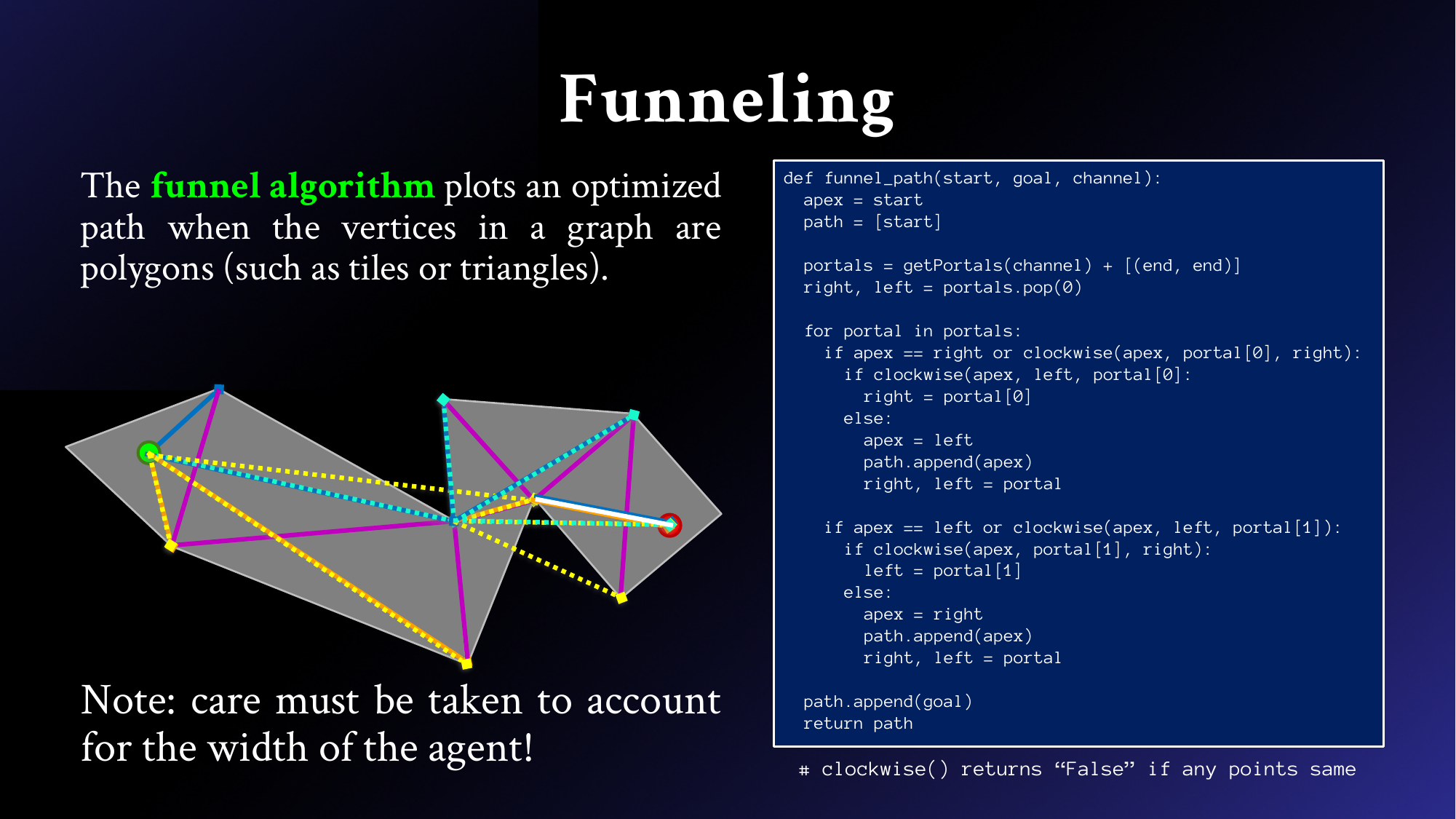

# Funneling
The funnel algorithm plots an optimized path when the vertices in a graph are polygons (such as tiles or triangles).
def funnel_path(start, goal, channel):
  apex = start
  path = [start]

  portals = getPortals(channel) + [(end, end)]
  right, left = portals.pop(0)

  for portal in portals:
    if apex == right or clockwise(apex, portal[0], right):
      if clockwise(apex, left, portal[0]:
        right = portal[0]
      else:
        apex = left
        path.append(apex)
        right, left = portal

    if apex == left or clockwise(apex, left, portal[1]):
      if clockwise(apex, portal[1], right):
        left = portal[1]
      else:
        apex = right
        path.append(apex)
        right, left = portal

  path.append(goal)
  return path

Note: care must be taken to account for the width of the agent!
# clockwise() returns “False” if any points same